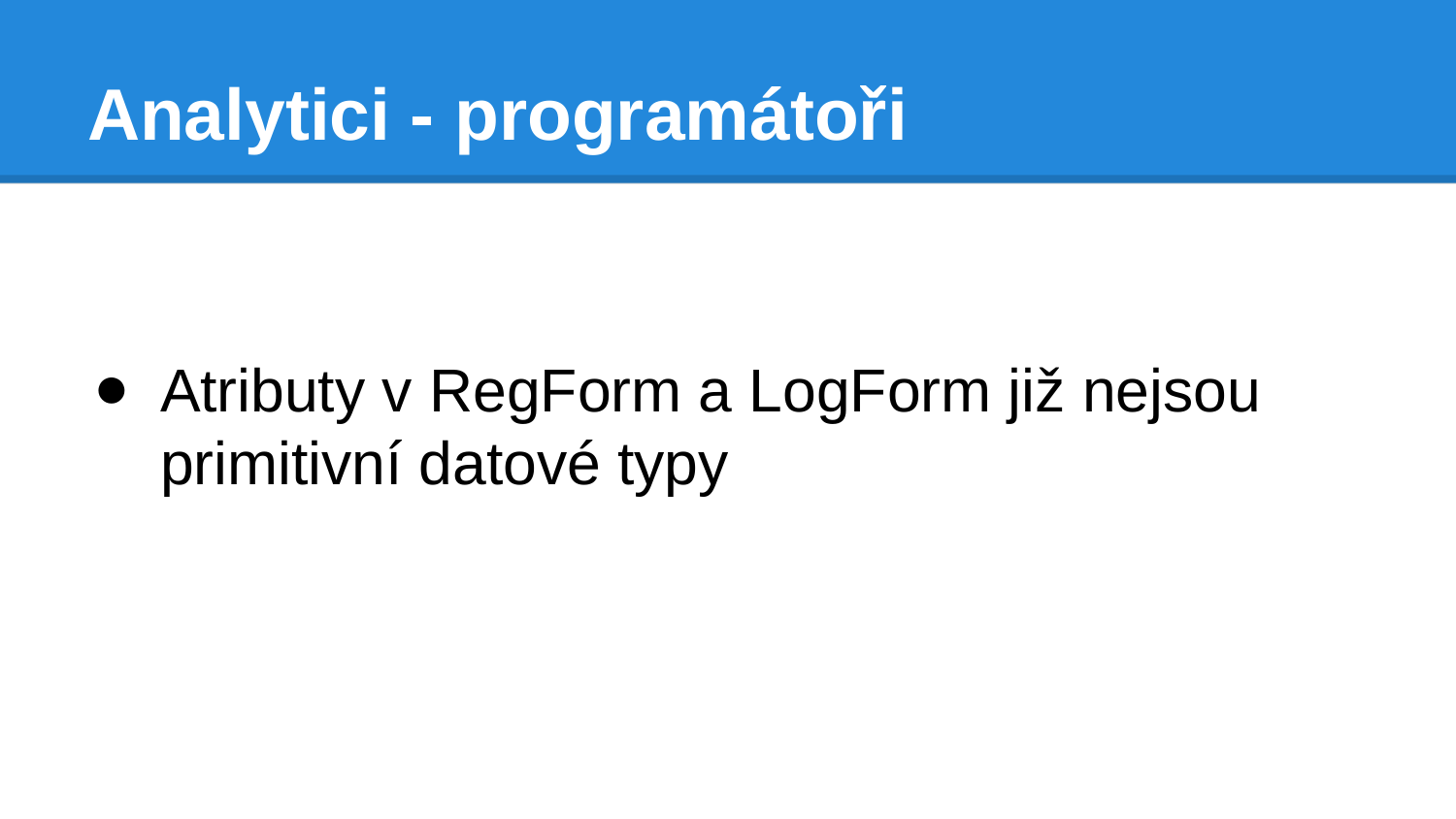

# Analytici - programátoři

Atributy v RegForm a LogForm již nejsou primitivní datové typy